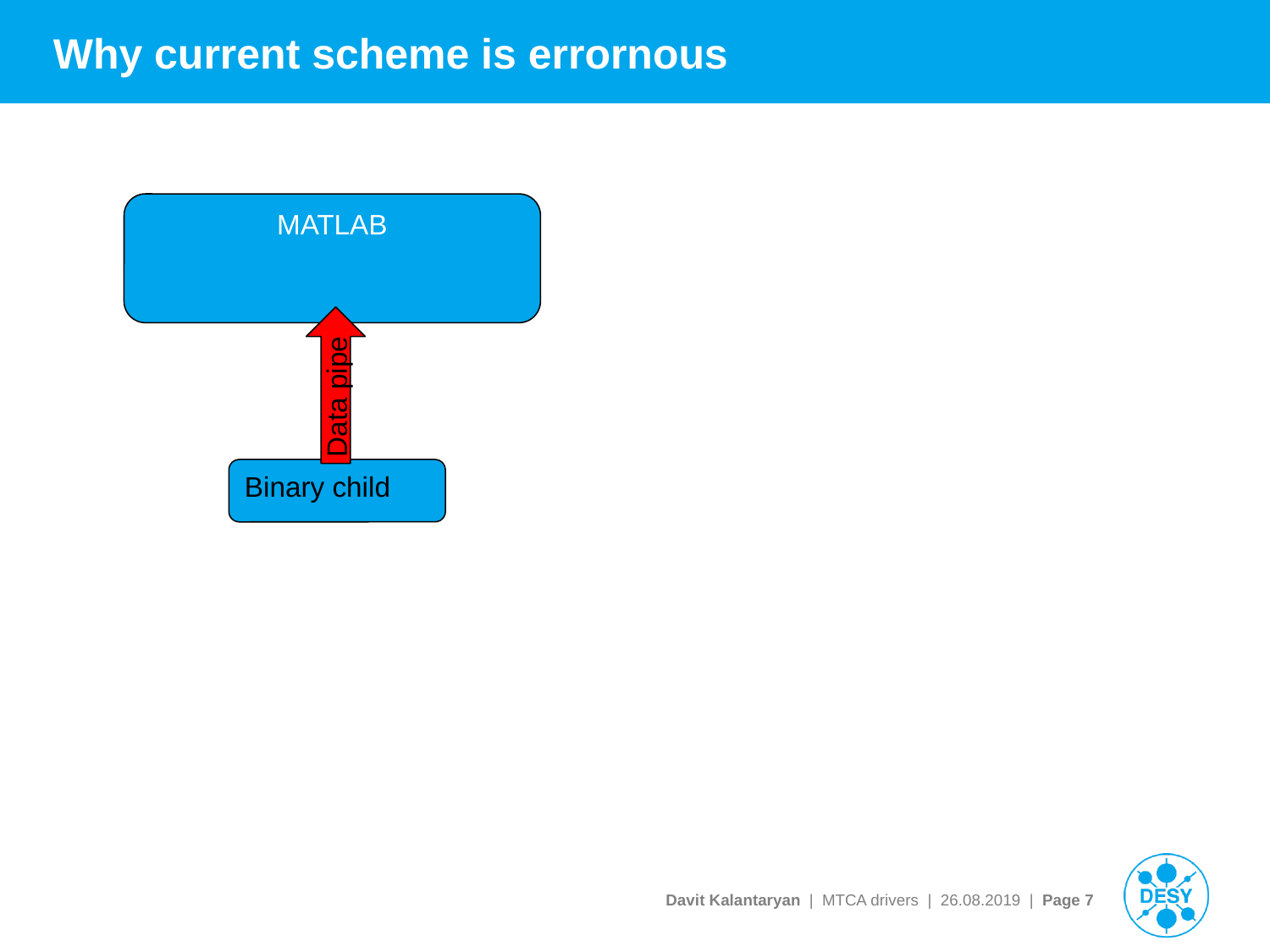

# Why current scheme is errornous

MATLAB
Data pipe
Binary child